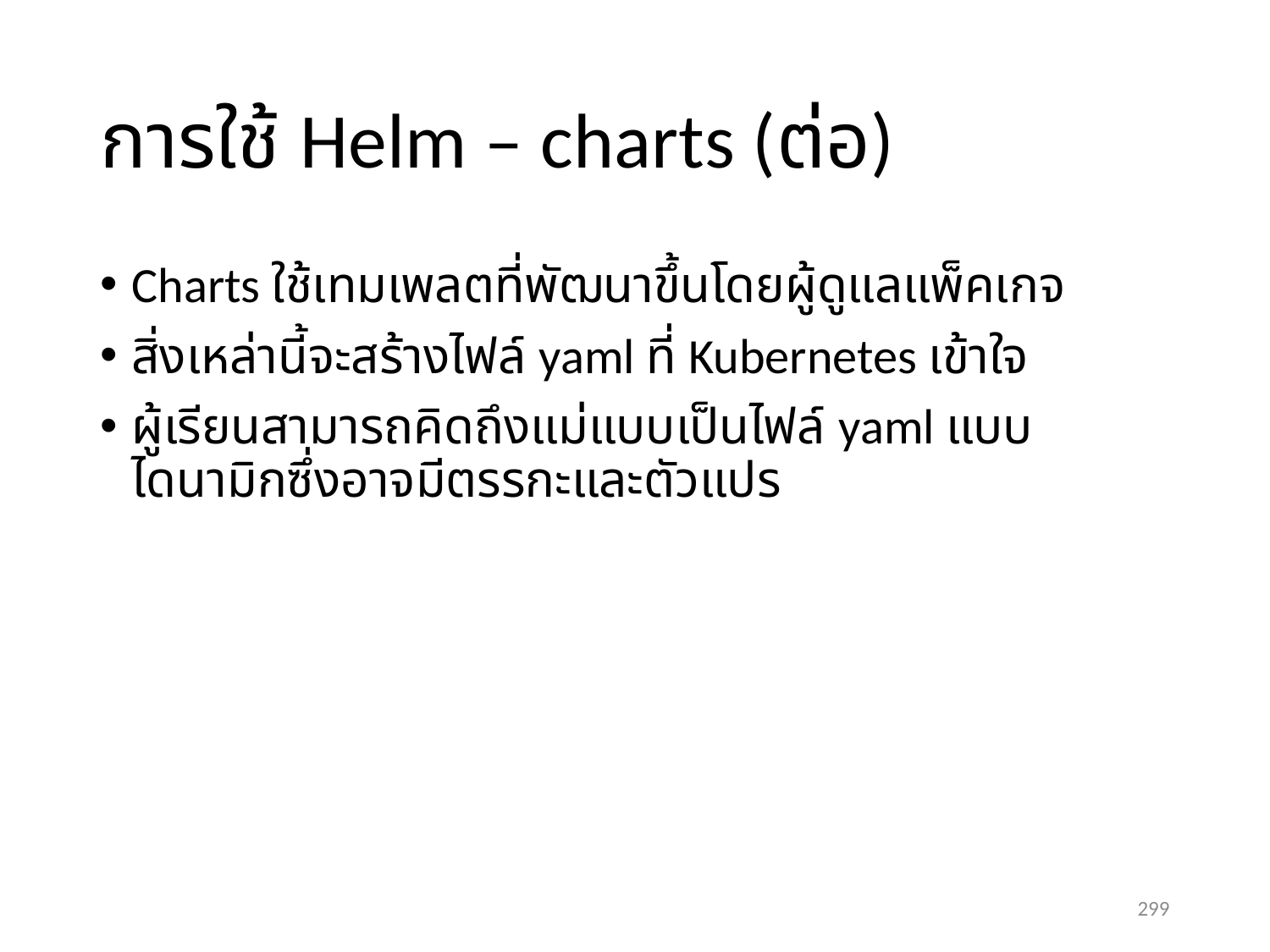

# การใช้ Helm – charts (ต่อ)
Charts ใช้เทมเพลตที่พัฒนาขึ้นโดยผู้ดูแลแพ็คเกจ
สิ่งเหล่านี้จะสร้างไฟล์ yaml ที่ Kubernetes เข้าใจ
ผู้เรียนสามารถคิดถึงแม่แบบเป็นไฟล์ yaml แบบไดนามิกซึ่งอาจมีตรรกะและตัวแปร
299